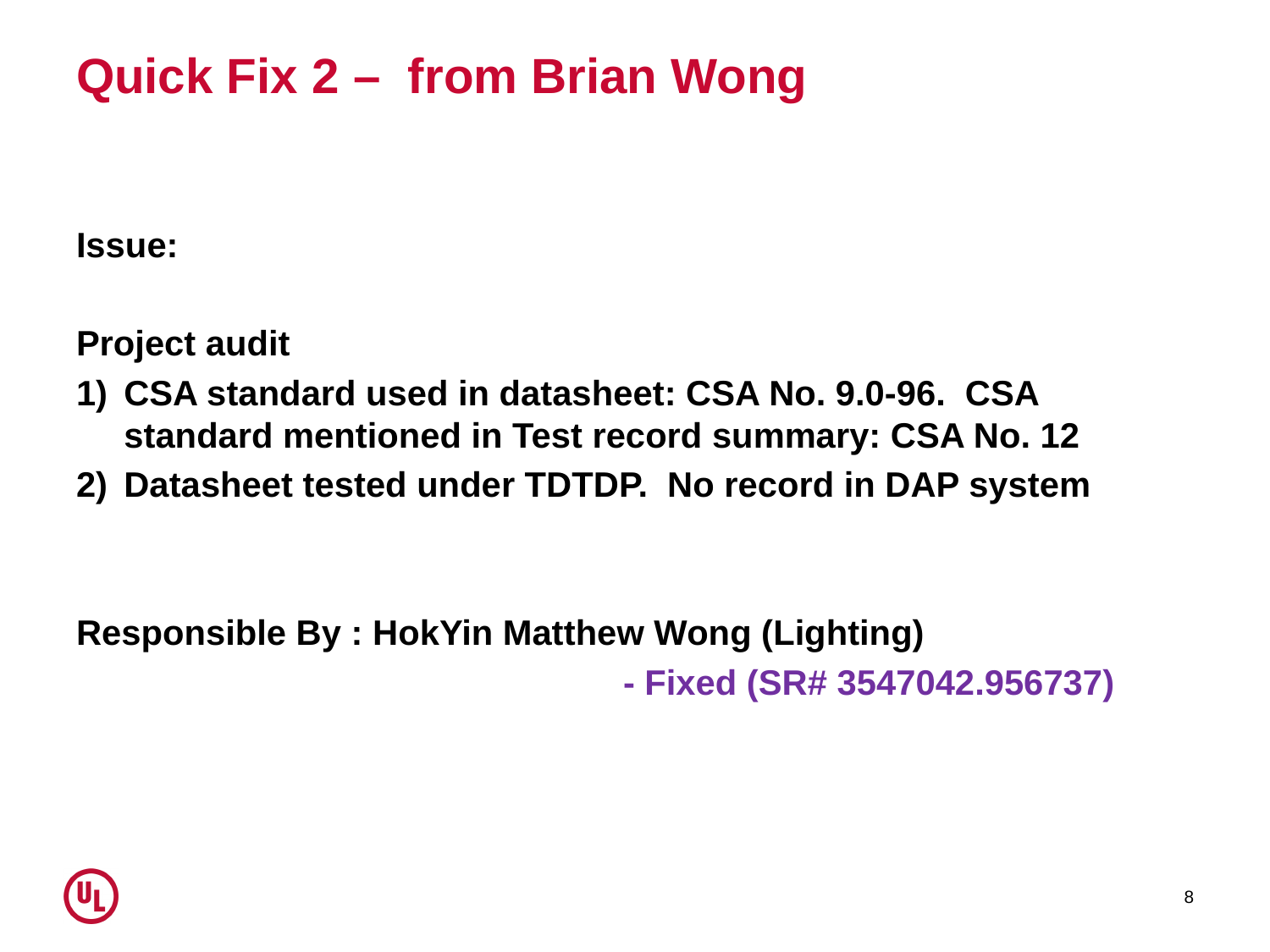

# Quick Fix 2 –  from Brian Wong
Issue:

Project audit
CSA standard used in datasheet: CSA No. 9.0-96.  CSA standard mentioned in Test record summary: CSA No. 12
Datasheet tested under TDTDP.  No record in DAP system

Responsible By : HokYin Matthew Wong (Lighting)
				    - Fixed (SR# 3547042.956737)

8